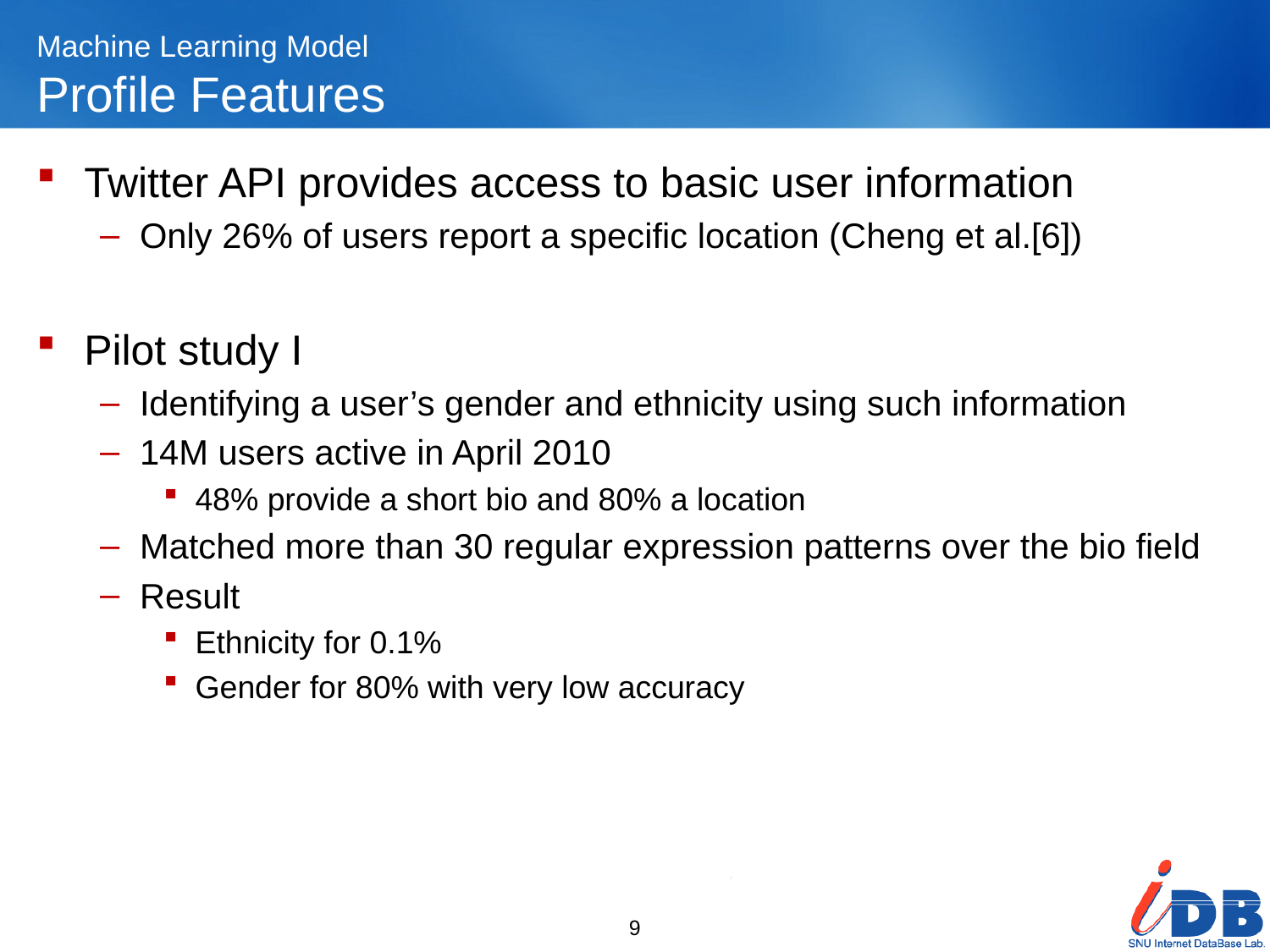

# Machine Learning Model Profile Features
Twitter API provides access to basic user information
Only 26% of users report a specific location (Cheng et al.[6])

Pilot study I
Identifying a user’s gender and ethnicity using such information
14M users active in April 2010
48% provide a short bio and 80% a location
Matched more than 30 regular expression patterns over the bio field
Result
Ethnicity for 0.1%
Gender for 80% with very low accuracy

9